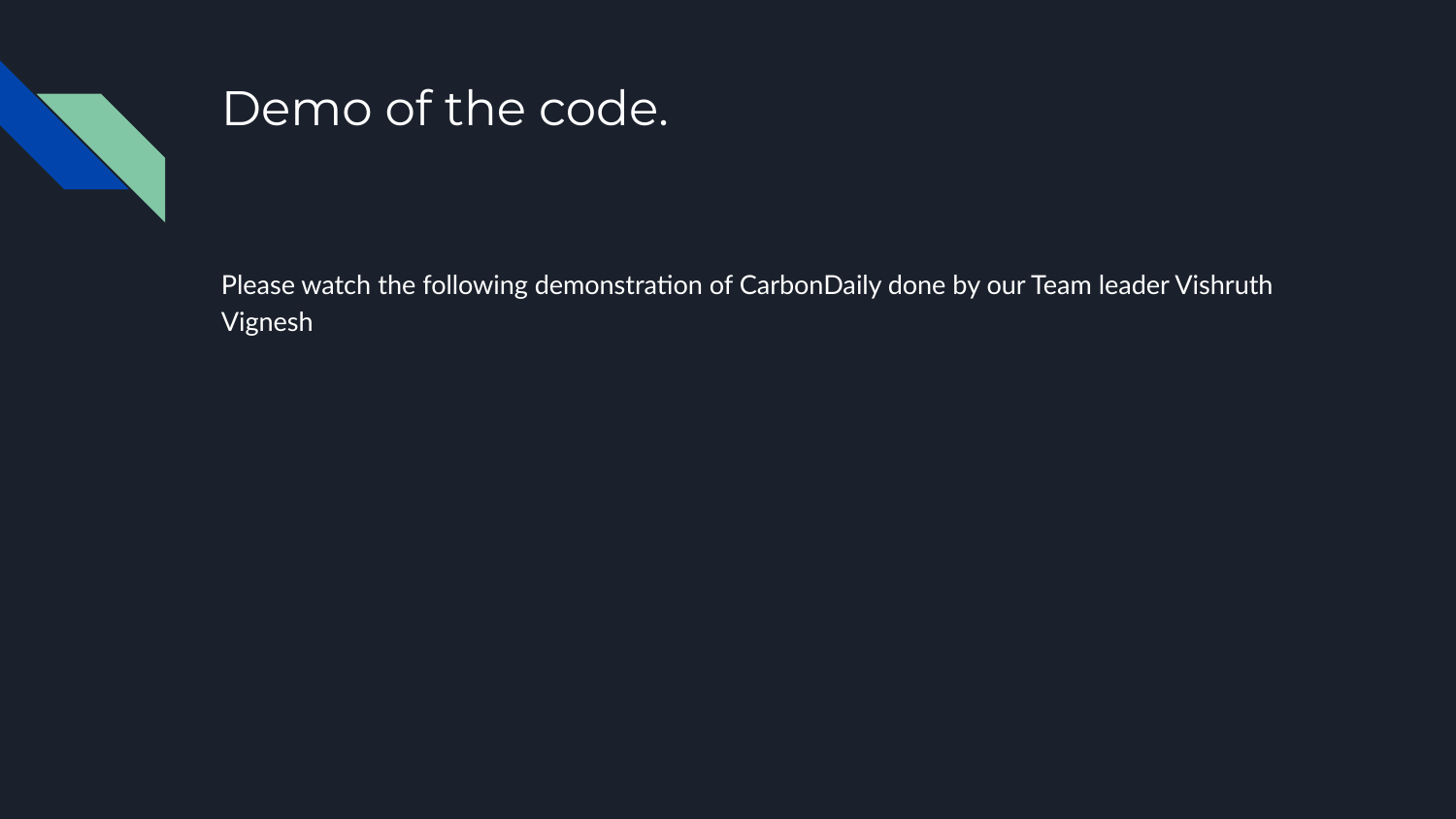

# Demo of the code.
Please watch the following demonstration of CarbonDaily done by our Team leader Vishruth Vignesh